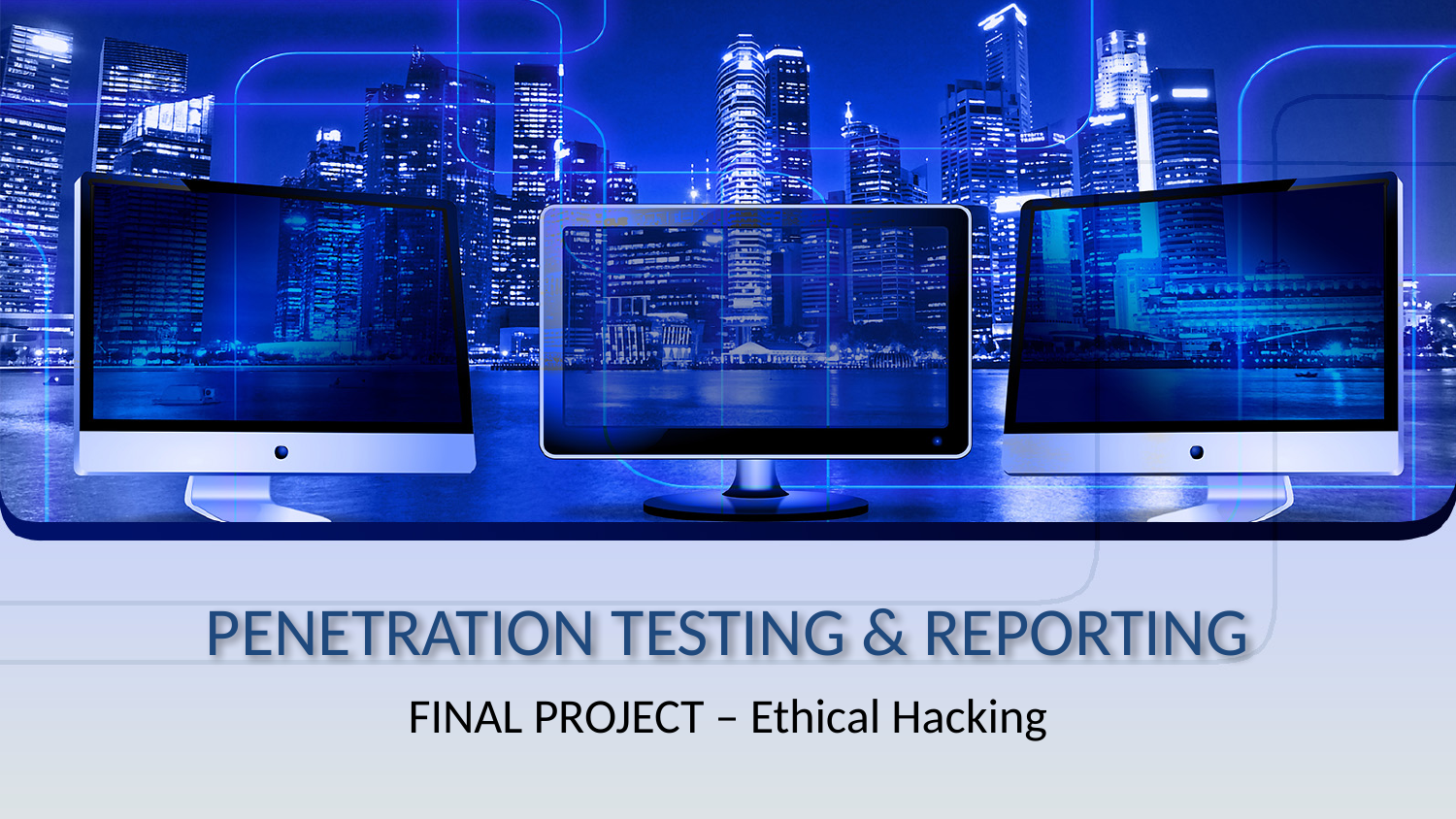

# PENETRATION TESTING & REPORTING
FINAL PROJECT – Ethical Hacking